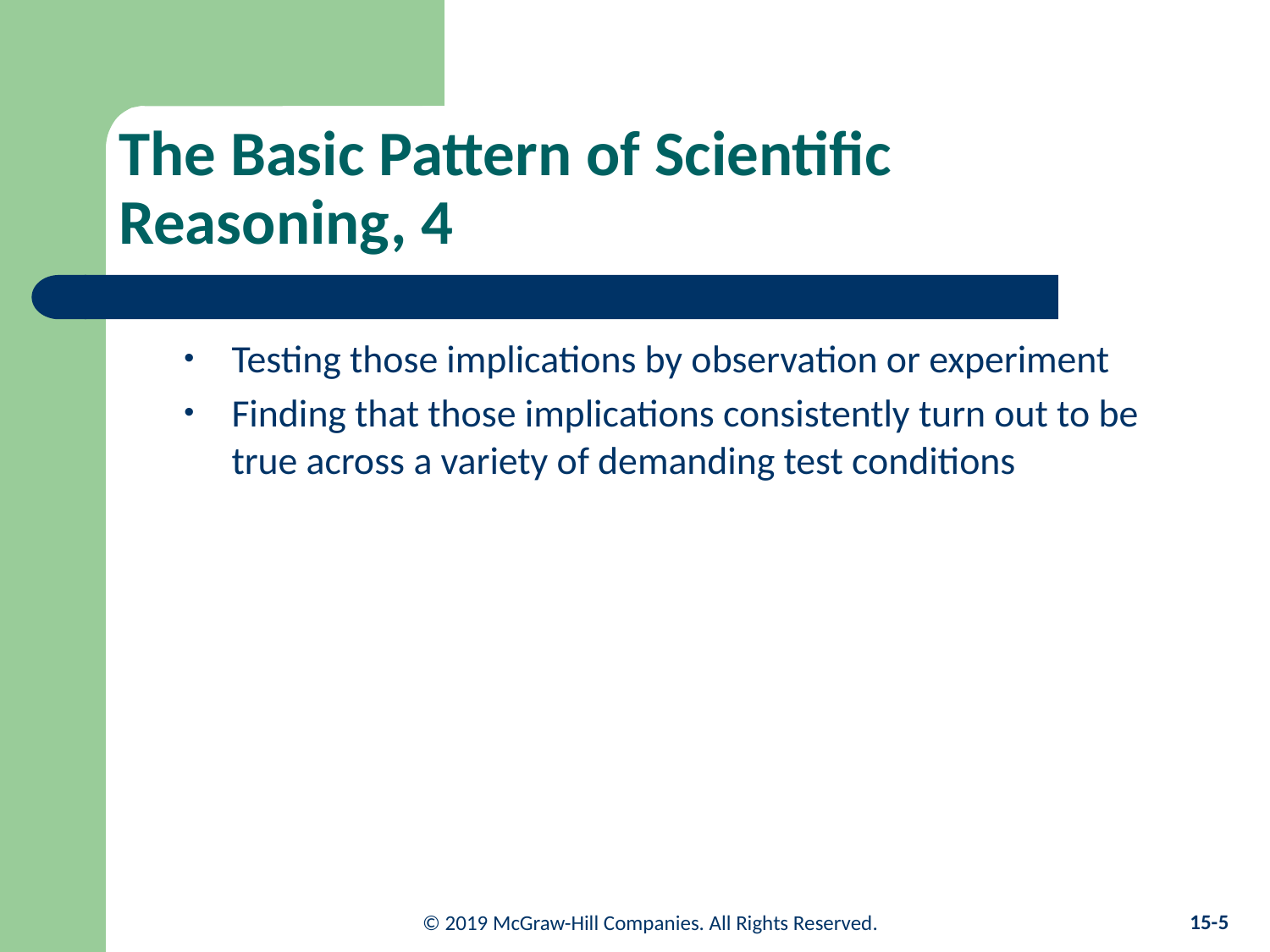

# The Basic Pattern of Scientific Reasoning, 4
Testing those implications by observation or experiment
Finding that those implications consistently turn out to be true across a variety of demanding test conditions